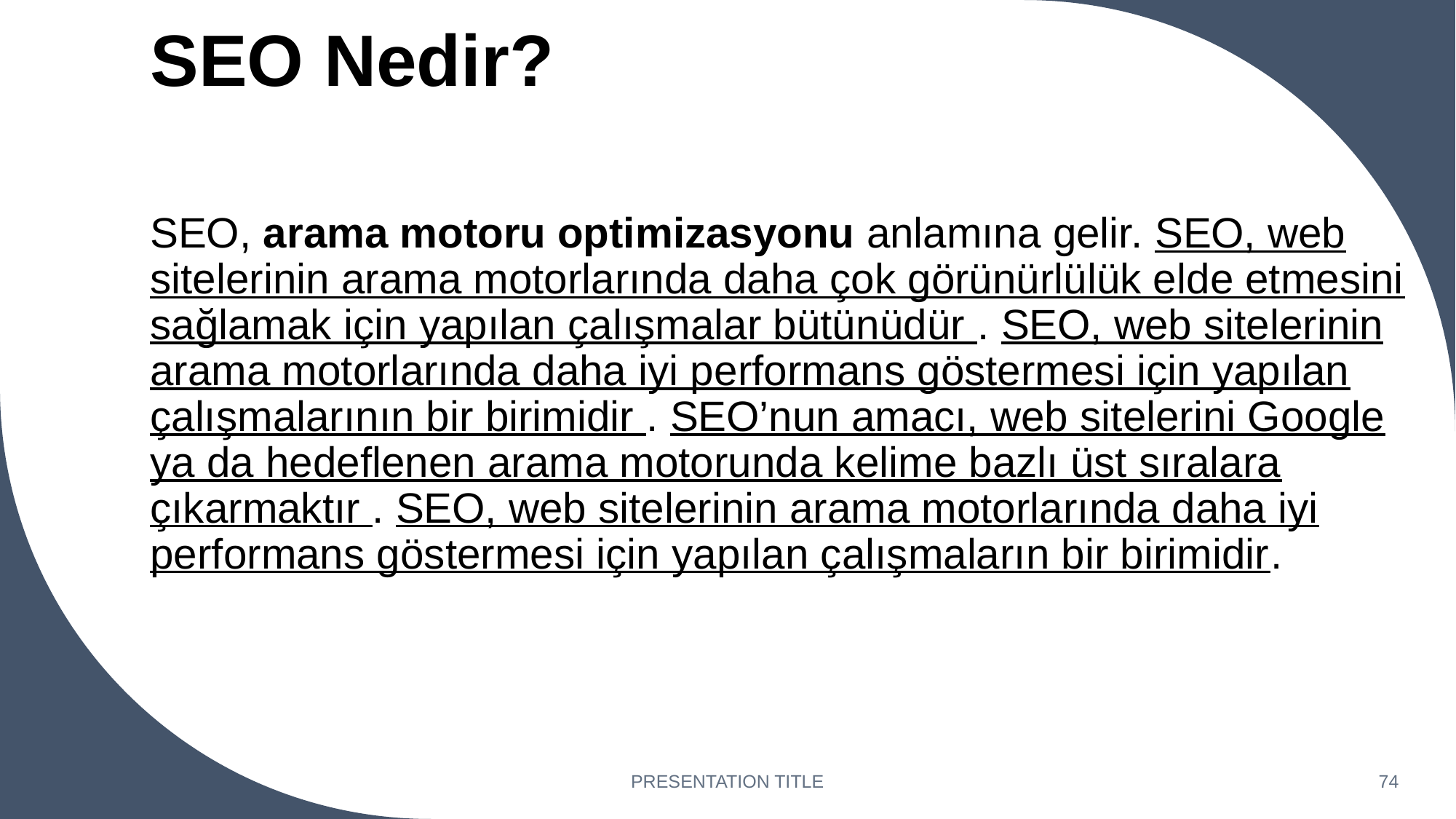

# SEO Nedir?
SEO, arama motoru optimizasyonu anlamına gelir. SEO, web sitelerinin arama motorlarında daha çok görünürlülük elde etmesini sağlamak için yapılan çalışmalar bütünüdür . SEO, web sitelerinin arama motorlarında daha iyi performans göstermesi için yapılan çalışmalarının bir birimidir . SEO’nun amacı, web sitelerini Google ya da hedeflenen arama motorunda kelime bazlı üst sıralara çıkarmaktır . SEO, web sitelerinin arama motorlarında daha iyi performans göstermesi için yapılan çalışmaların bir birimidir.
PRESENTATION TITLE
74